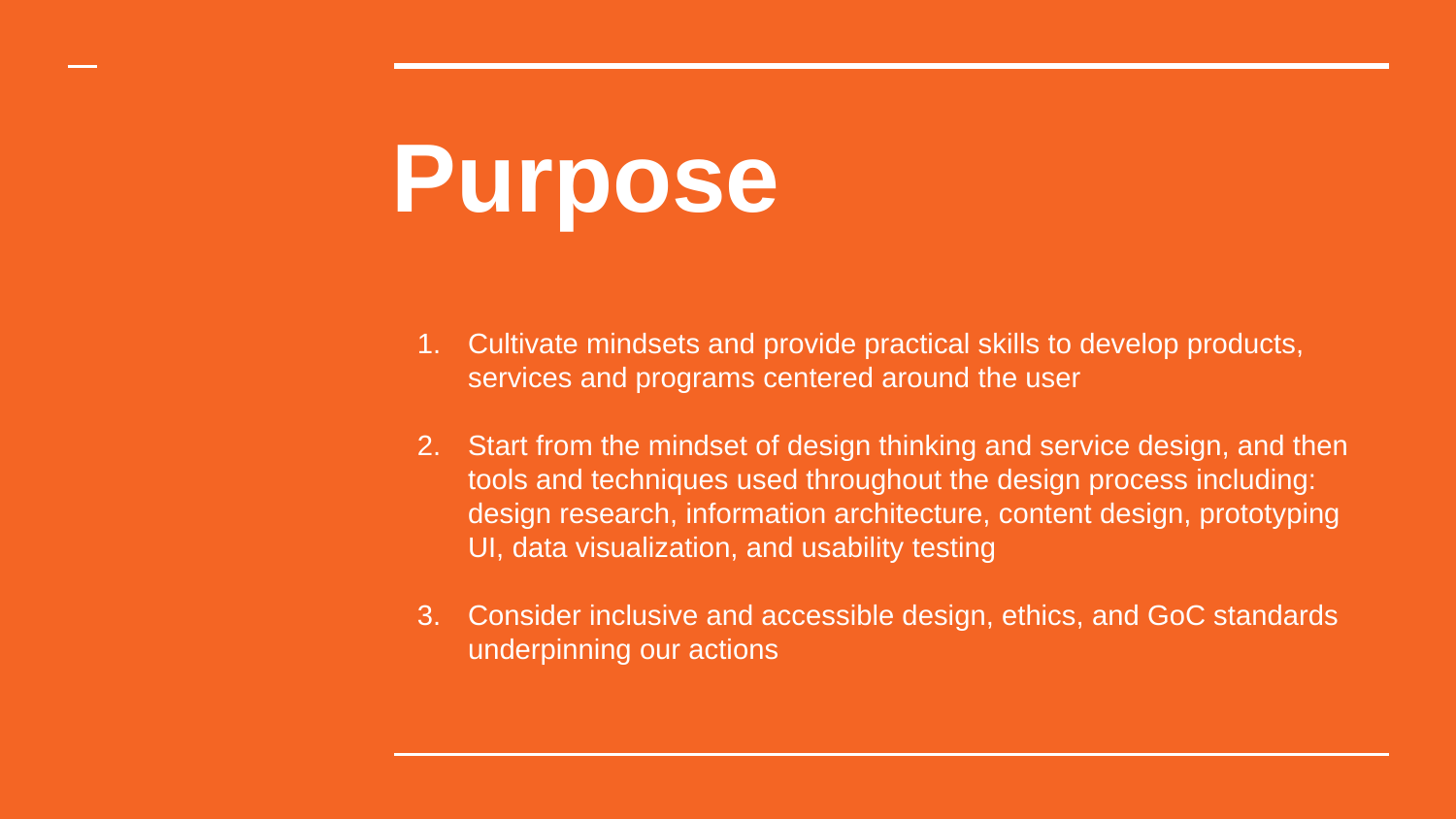

# Purpose
Cultivate mindsets and provide practical skills to develop products, services and programs centered around the user

Start from the mindset of design thinking and service design, and then tools and techniques used throughout the design process including: design research, information architecture, content design, prototyping UI, data visualization, and usability testing

Consider inclusive and accessible design, ethics, and GoC standards underpinning our actions